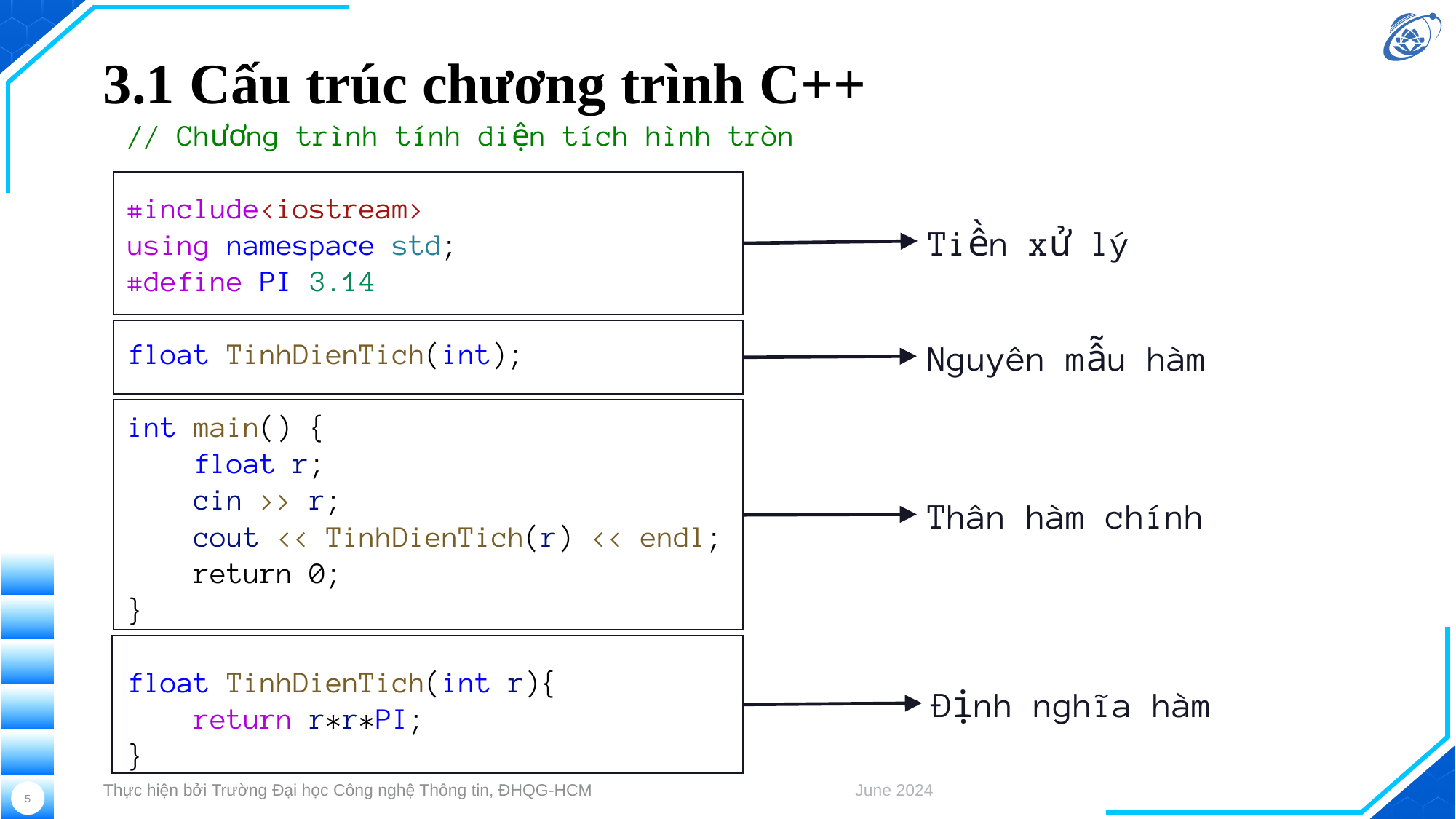

# 3.1 Cấu trúc chương trình C++
// Chương trình tính diện tích hình tròn

#include<iostream>
using namespace std;
#define PI 3.14
float TinhDienTich(int);
int main() {
    float r;
    cin >> r;
    cout << TinhDienTich(r) << endl;
    return 0;
}

float TinhDienTich(int r){
    return r*r*PI;
}

Tiền xử lý

Nguyên mẫu hàm

Thân hàm chính

Định nghĩa hàm
Thực hiện bởi Trường Đại học Công nghệ Thông tin, ĐHQG-HCM
June 2024
5